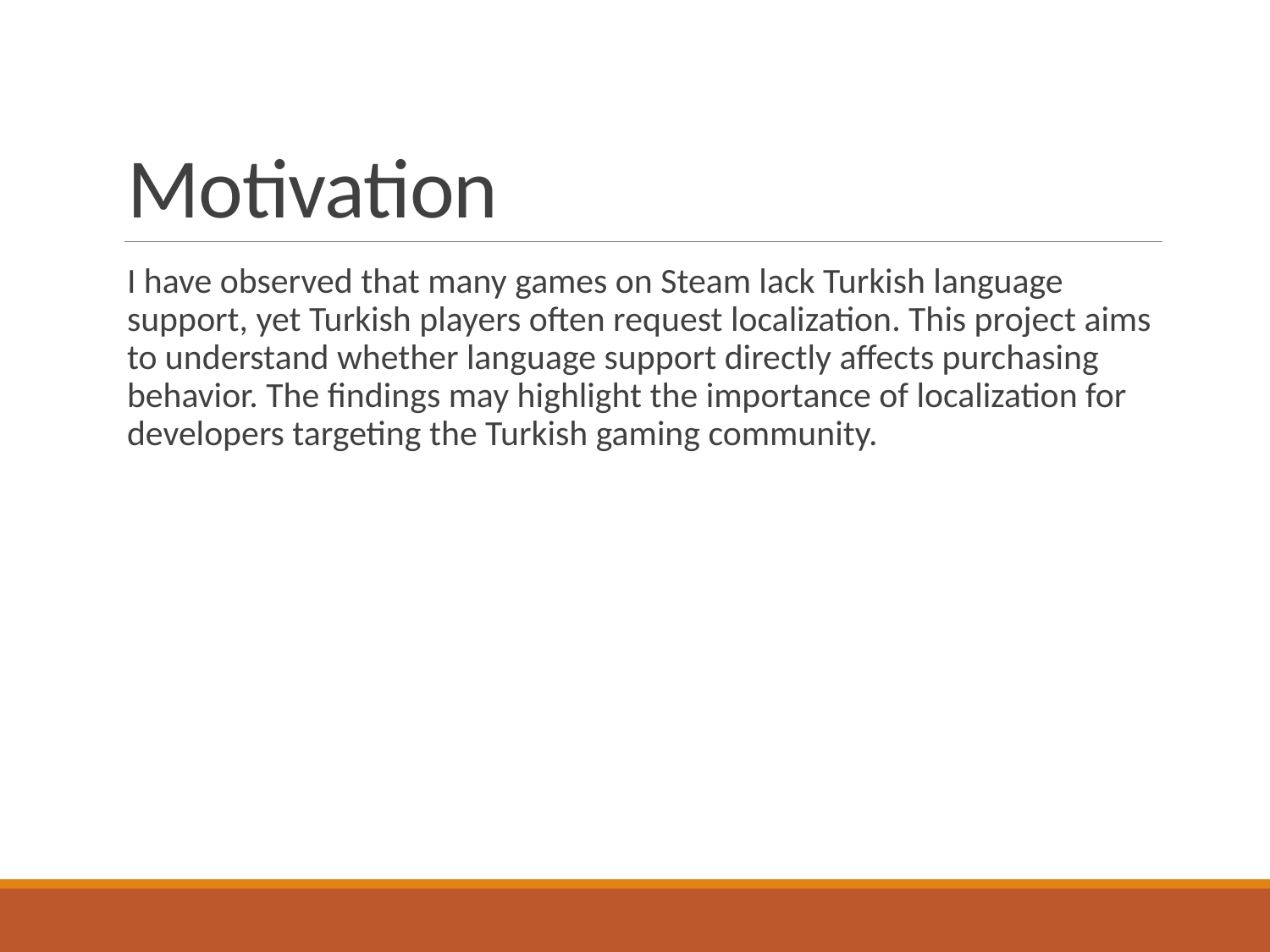

# Motivation
I have observed that many games on Steam lack Turkish language support, yet Turkish players often request localization. This project aims to understand whether language support directly affects purchasing behavior. The findings may highlight the importance of localization for developers targeting the Turkish gaming community.